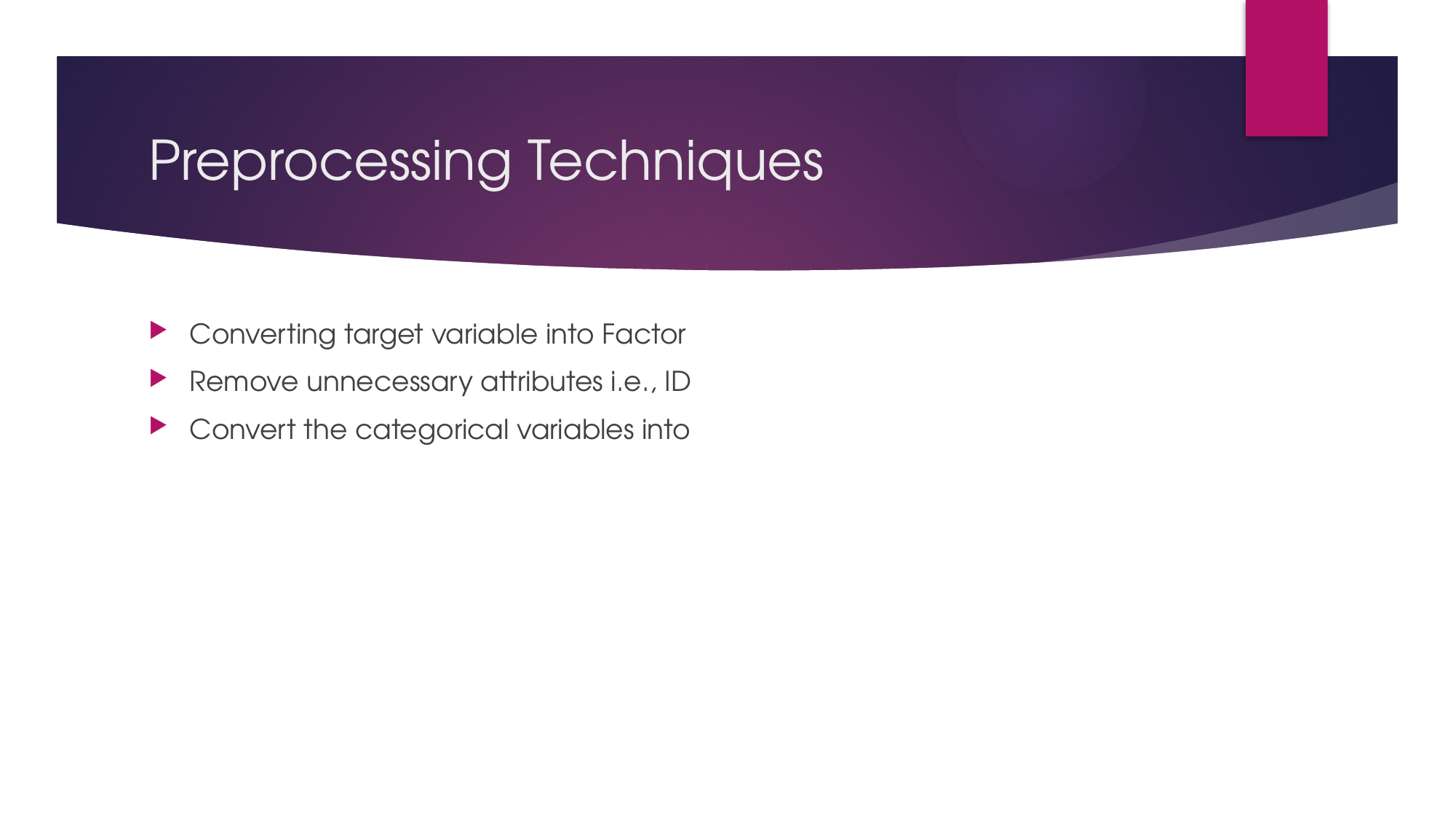

# Preprocessing Techniques
Converting target variable into Factor
Remove unnecessary attributes i.e., ID
Convert the categorical variables into